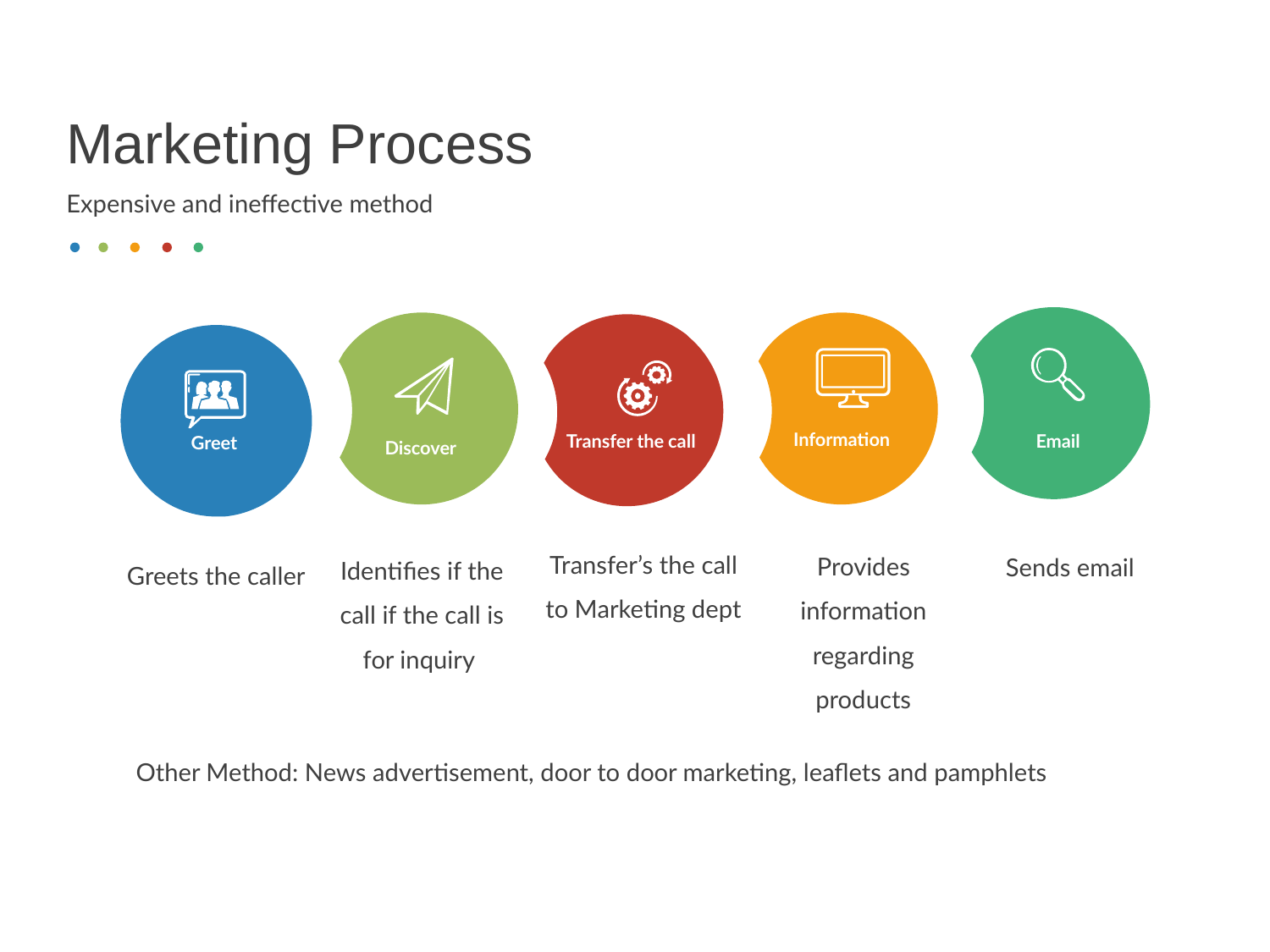

# Marketing Process
Expensive and ineffective method

Information
Transfer the call
Email
Greet
Discover
Transfer’s the call to Marketing dept
Provides information regarding products
Sends email
Identifies if the call if the call is for inquiry
Greets the caller

Other Method: News advertisement, door to door marketing, leaflets and pamphlets